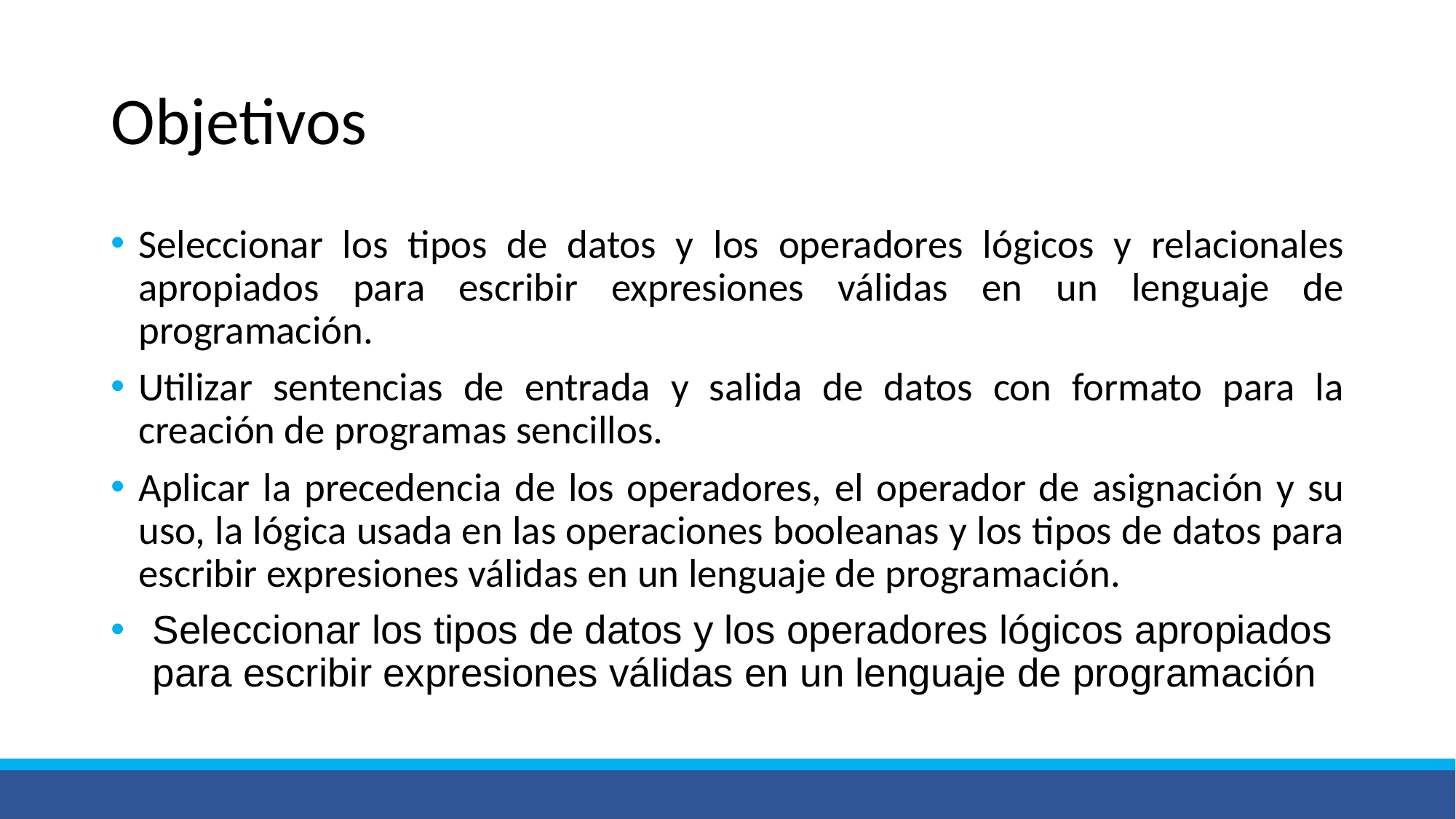

# Objetivos
Seleccionar los tipos de datos y los operadores lógicos y relacionales apropiados para escribir expresiones válidas en un lenguaje de programación.
Utilizar sentencias de entrada y salida de datos con formato para la creación de programas sencillos.
Aplicar la precedencia de los operadores, el operador de asignación y su uso, la lógica usada en las operaciones booleanas y los tipos de datos para escribir expresiones válidas en un lenguaje de programación.
Seleccionar los tipos de datos y los operadores lógicos apropiados para escribir expresiones válidas en un lenguaje de programación